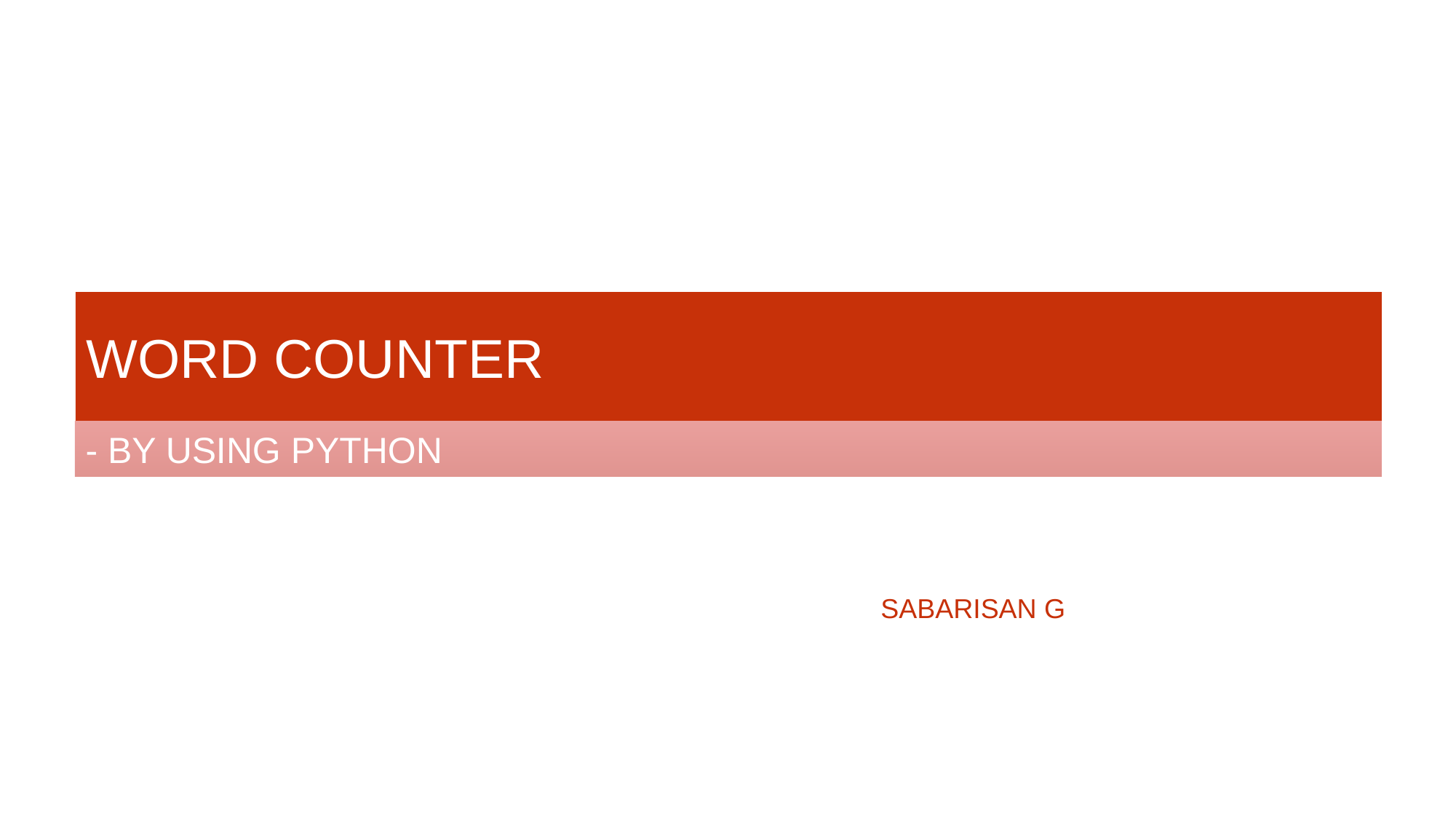

# WORD COUNTER
- BY USING PYTHON
SABARISAN G